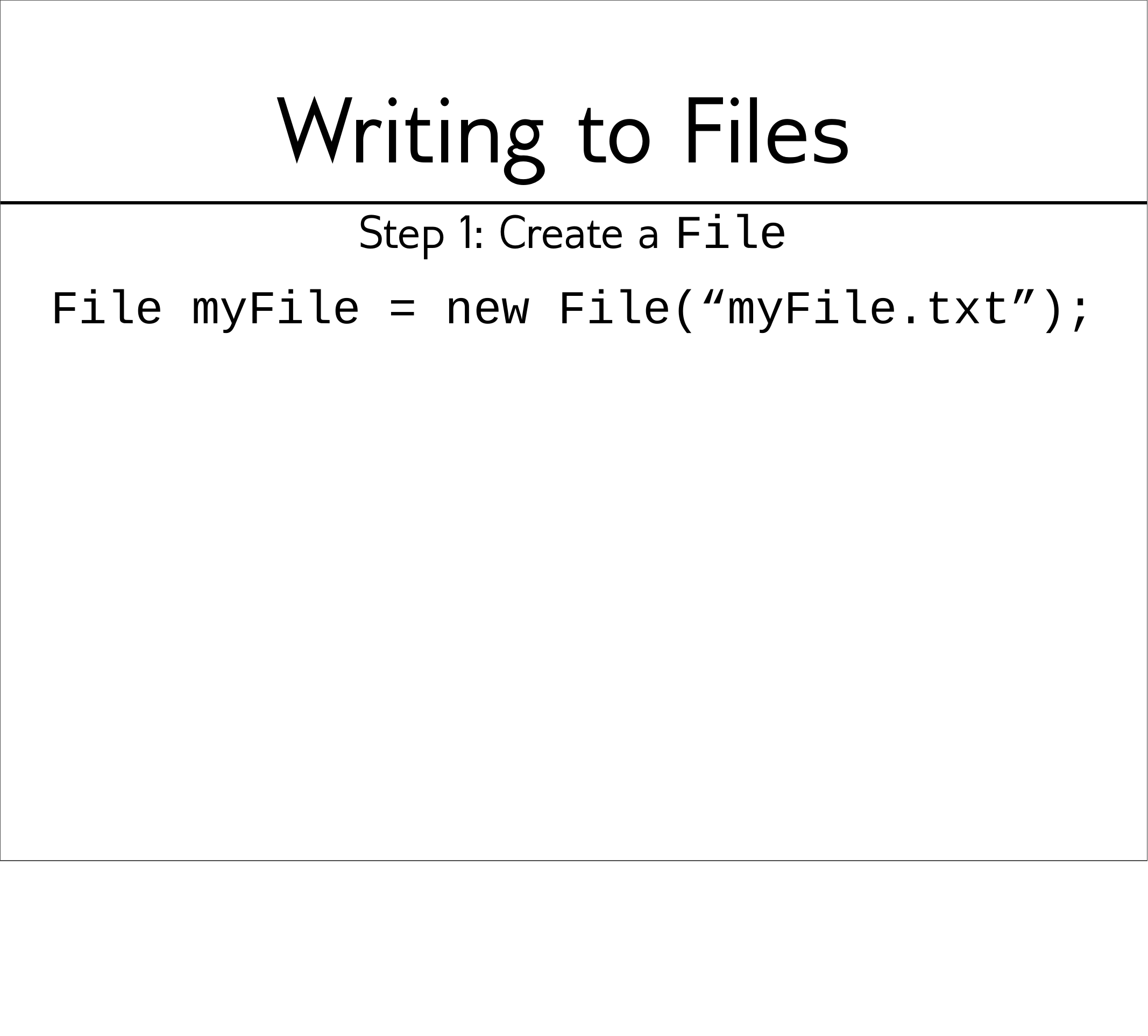

# Writing to Files
Step 1: Create a File
File myFile = new File(“myFile.txt”);